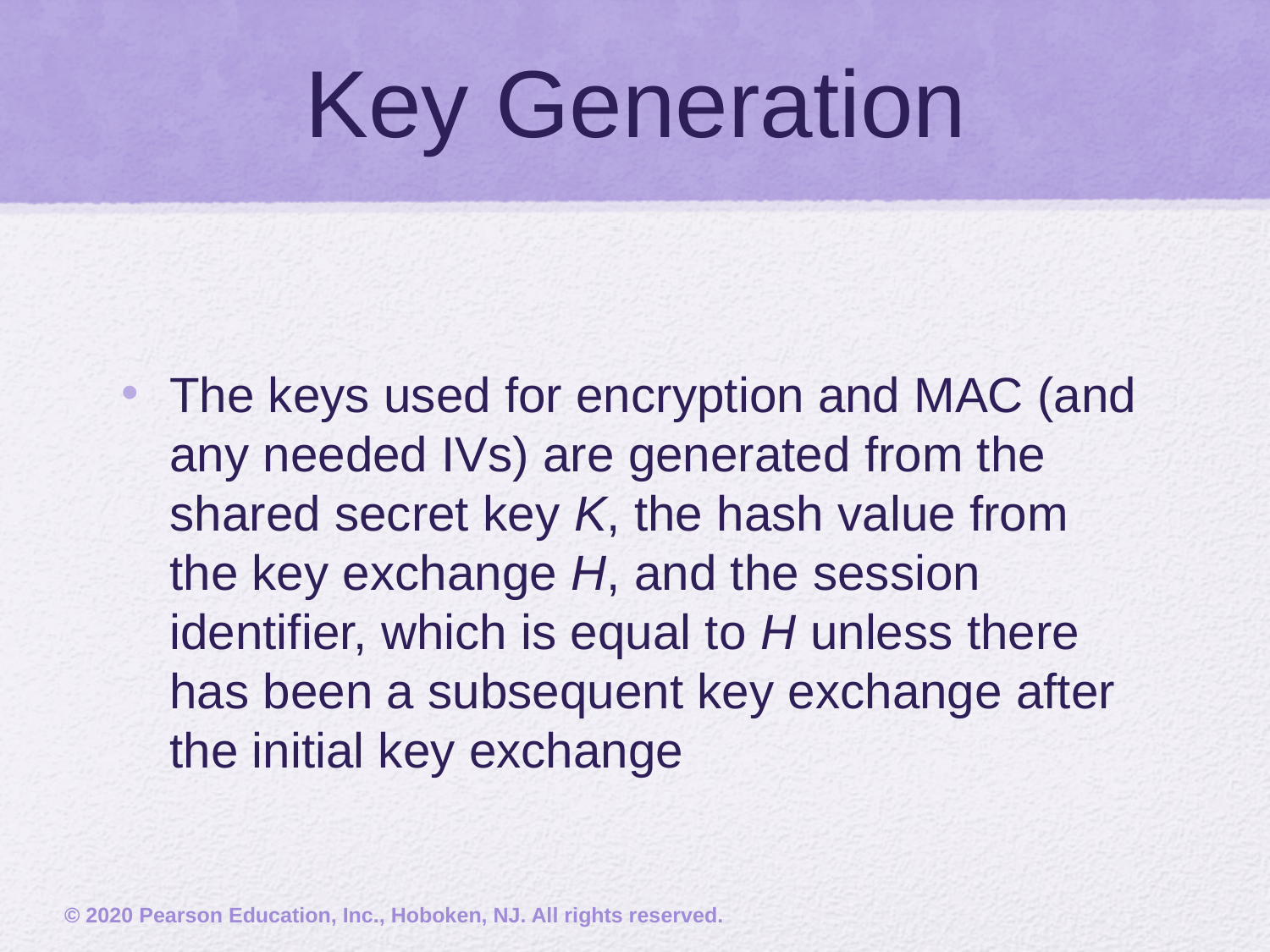

# Key Generation
The keys used for encryption and MAC (and any needed IVs) are generated from the shared secret key K, the hash value from the key exchange H, and the session identifier, which is equal to H unless there has been a subsequent key exchange after the initial key exchange

© 2020 Pearson Education, Inc., Hoboken, NJ. All rights reserved.